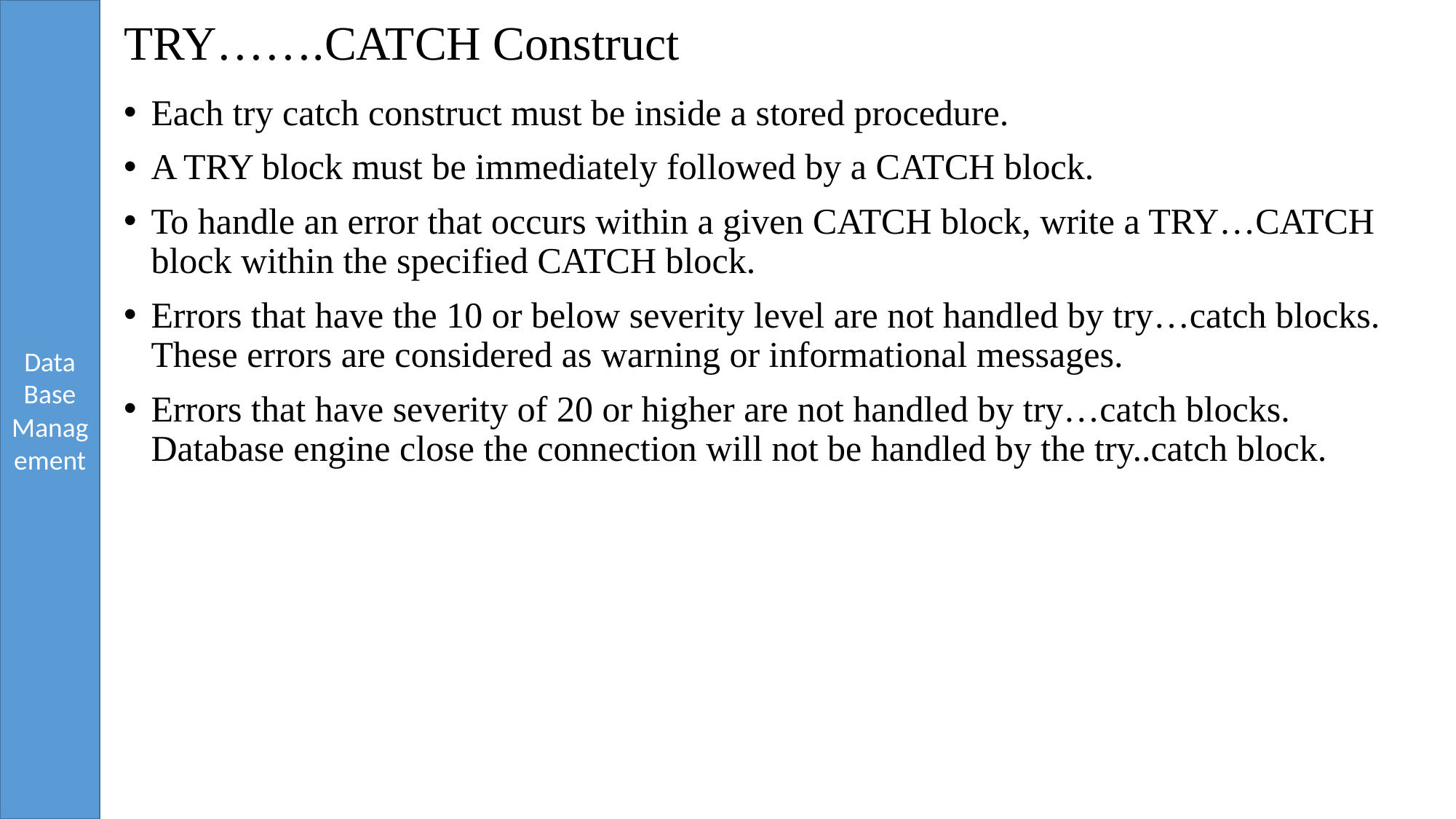

# TRY…….CATCH Construct
Each try catch construct must be inside a stored procedure.
A TRY block must be immediately followed by a CATCH block.
To handle an error that occurs within a given CATCH block, write a TRY…CATCH block within the specified CATCH block.
Errors that have the 10 or below severity level are not handled by try…catch blocks. These errors are considered as warning or informational messages.
Errors that have severity of 20 or higher are not handled by try…catch blocks. Database engine close the connection will not be handled by the try..catch block.